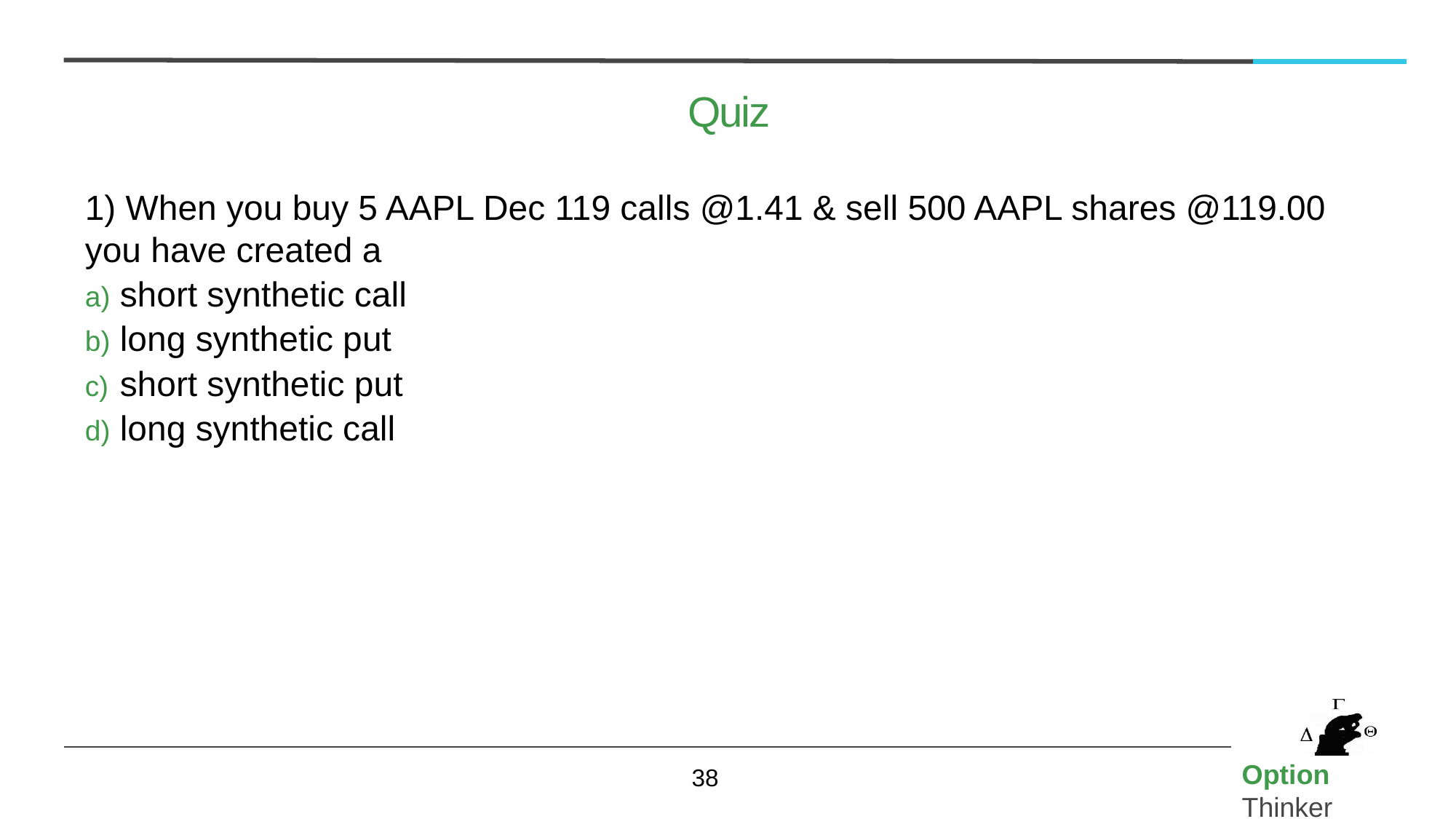

# Quiz
1) When you buy 5 AAPL Dec 119 calls @1.41 & sell 500 AAPL shares @119.00 you have created a
short synthetic call
long synthetic put
short synthetic put
long synthetic call